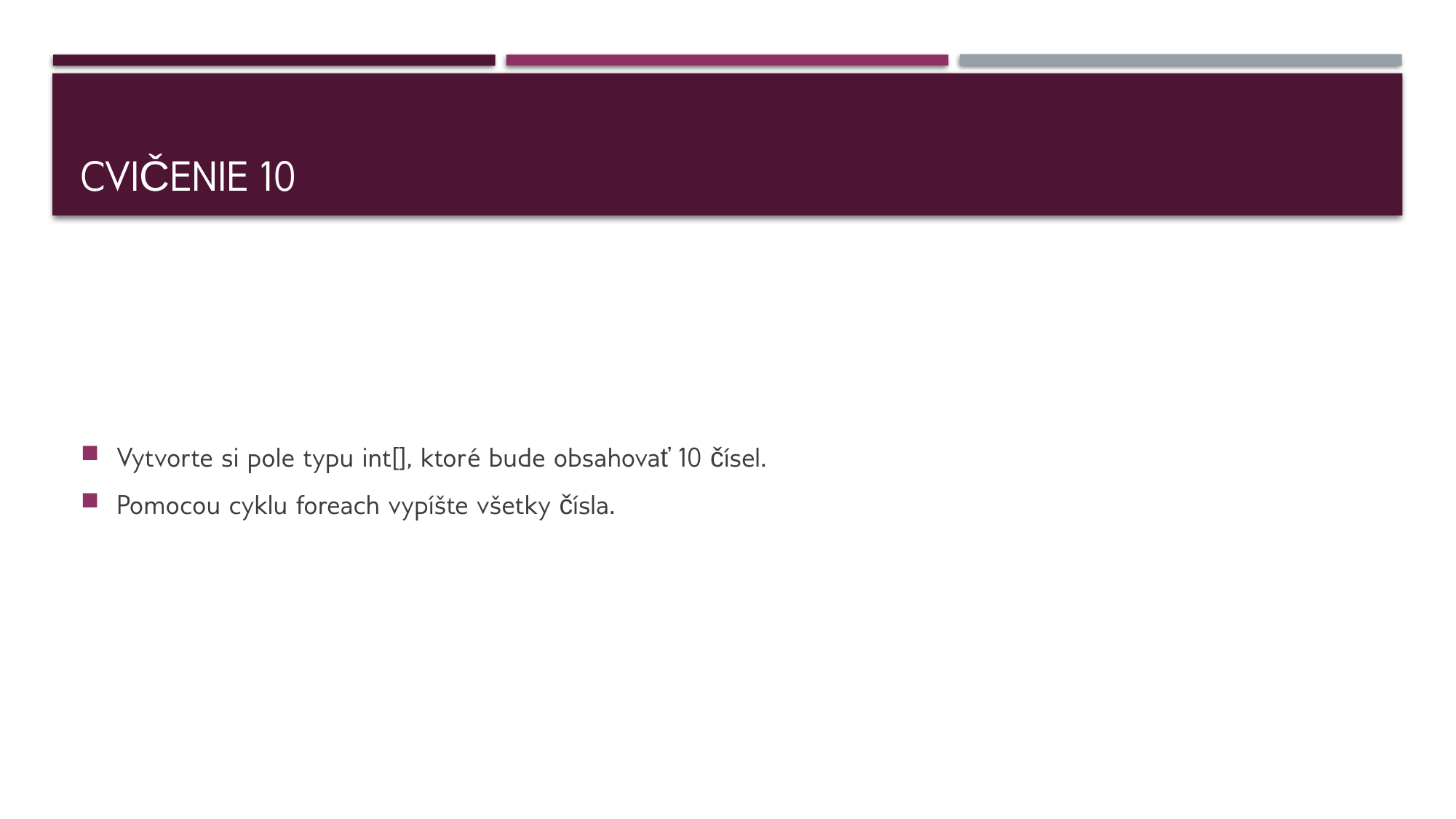

# Cvičenie 10
Vytvorte si pole typu int[], ktoré bude obsahovať 10 čísel.
Pomocou cyklu foreach vypíšte všetky čísla.